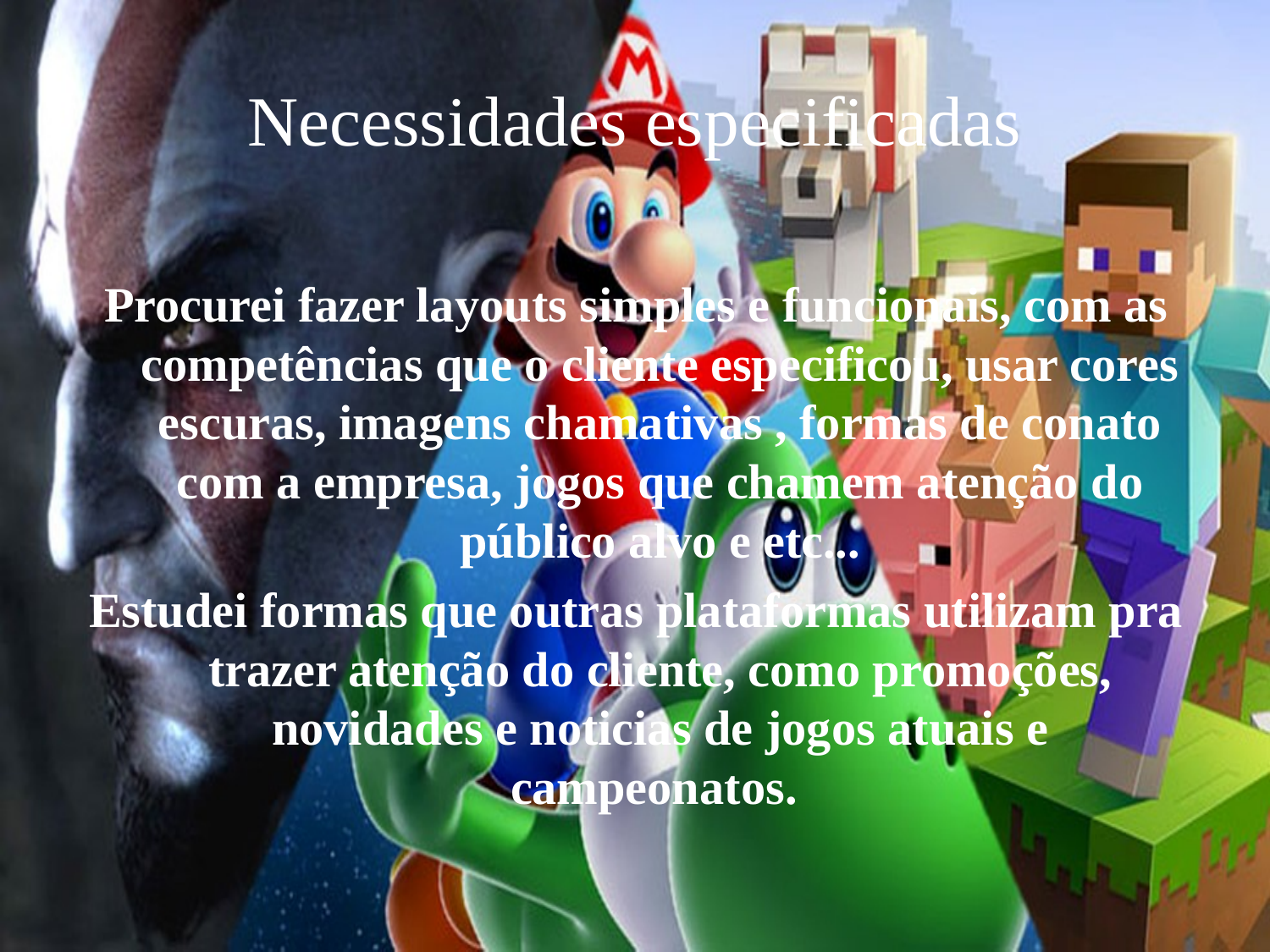

# Necessidades especificadas
Procurei fazer layouts simples e funcionais, com as competências que o cliente especificou, usar cores escuras, imagens chamativas , formas de conato com a empresa, jogos que chamem atenção do público alvo e etc...
Estudei formas que outras plataformas utilizam pra trazer atenção do cliente, como promoções, novidades e noticias de jogos atuais e campeonatos.